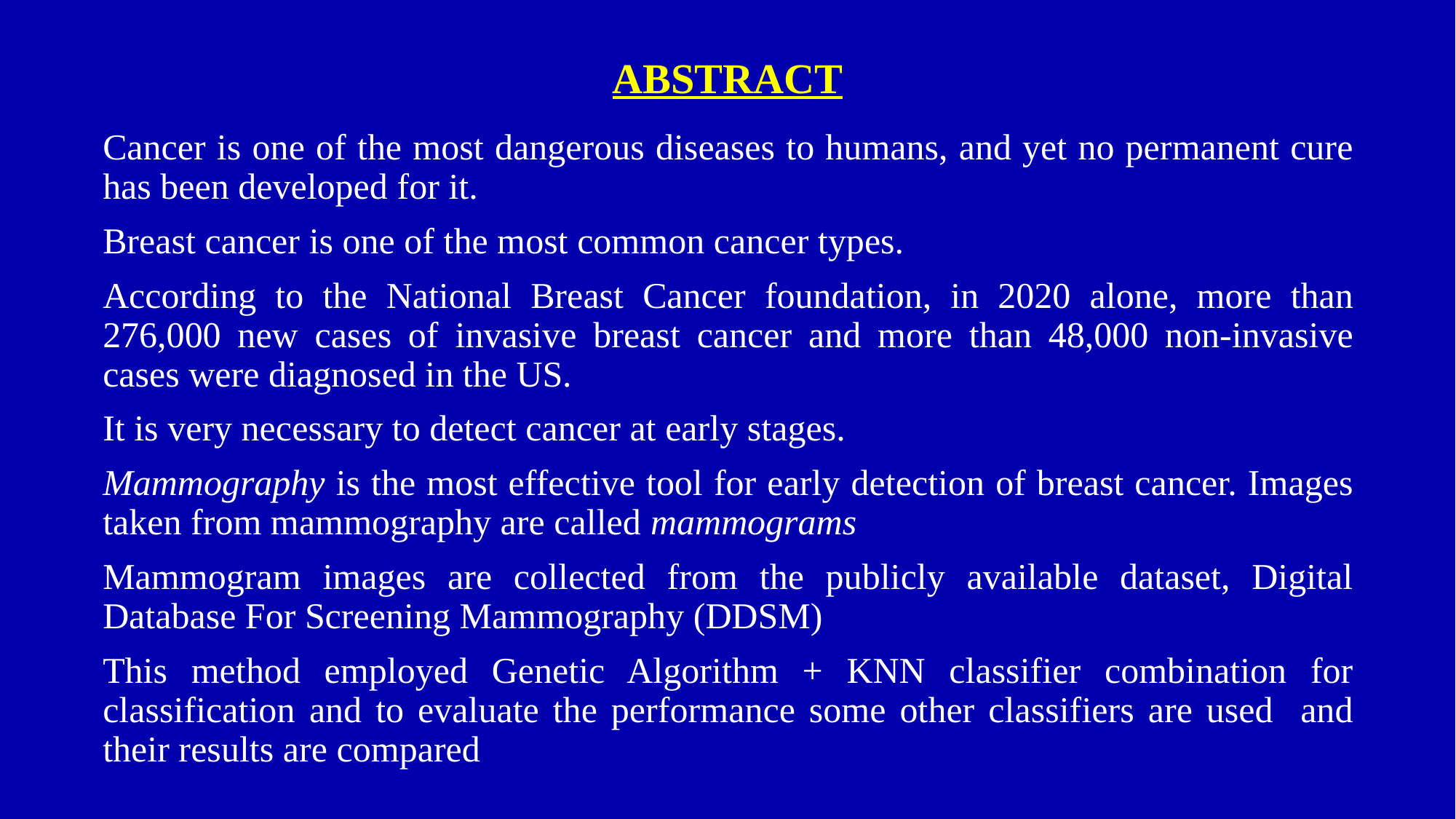

# ABSTRACT
Cancer is one of the most dangerous diseases to humans, and yet no permanent cure has been developed for it.
Breast cancer is one of the most common cancer types.
According to the National Breast Cancer foundation, in 2020 alone, more than 276,000 new cases of invasive breast cancer and more than 48,000 non-invasive cases were diagnosed in the US.
It is very necessary to detect cancer at early stages.
Mammography is the most effective tool for early detection of breast cancer. Images taken from mammography are called mammograms
Mammogram images are collected from the publicly available dataset, Digital Database For Screening Mammography (DDSM)
This method employed Genetic Algorithm + KNN classifier combination for classification and to evaluate the performance some other classifiers are used  and their results are compared